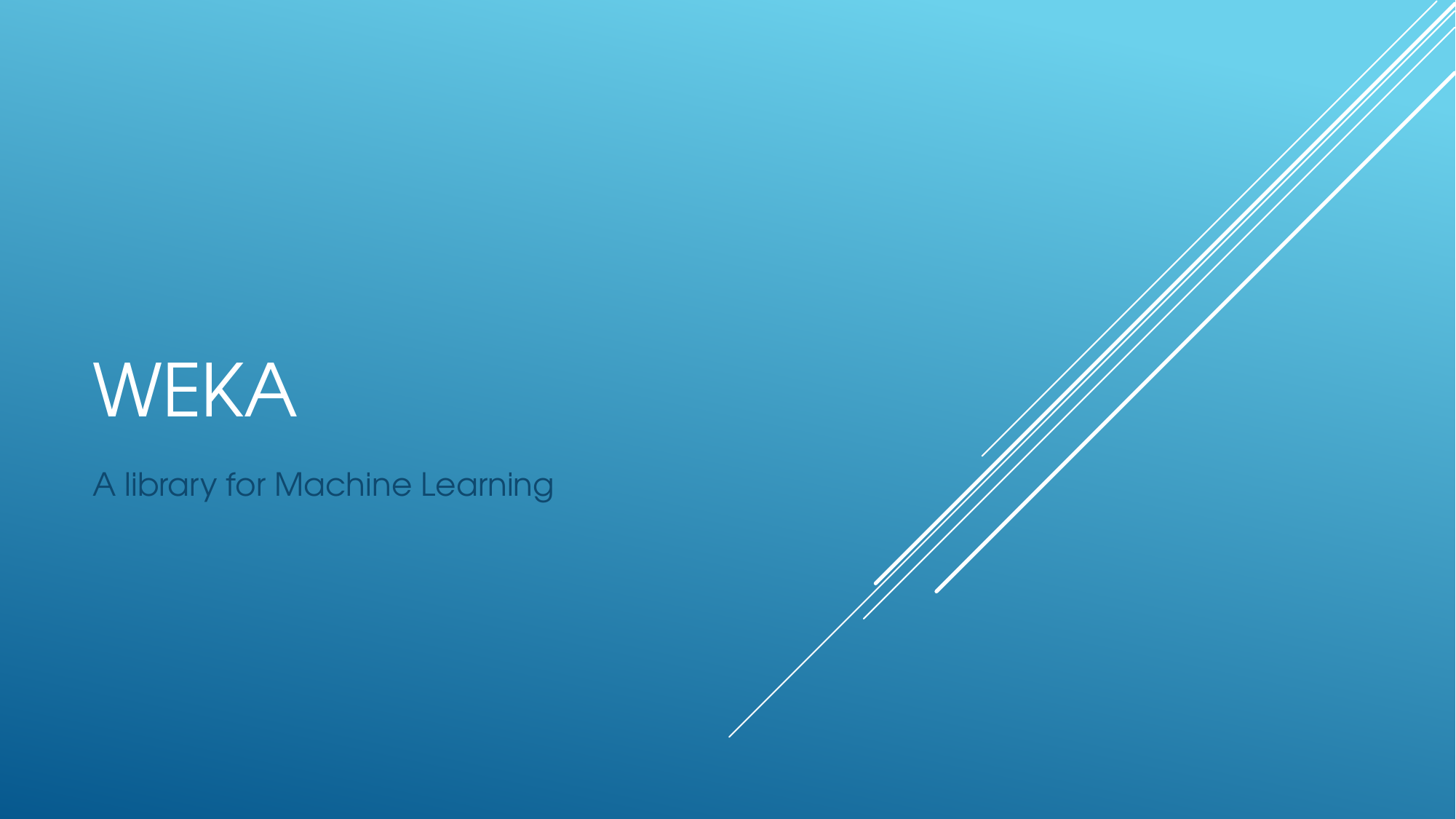

# WEKA
A library for Machine Learning